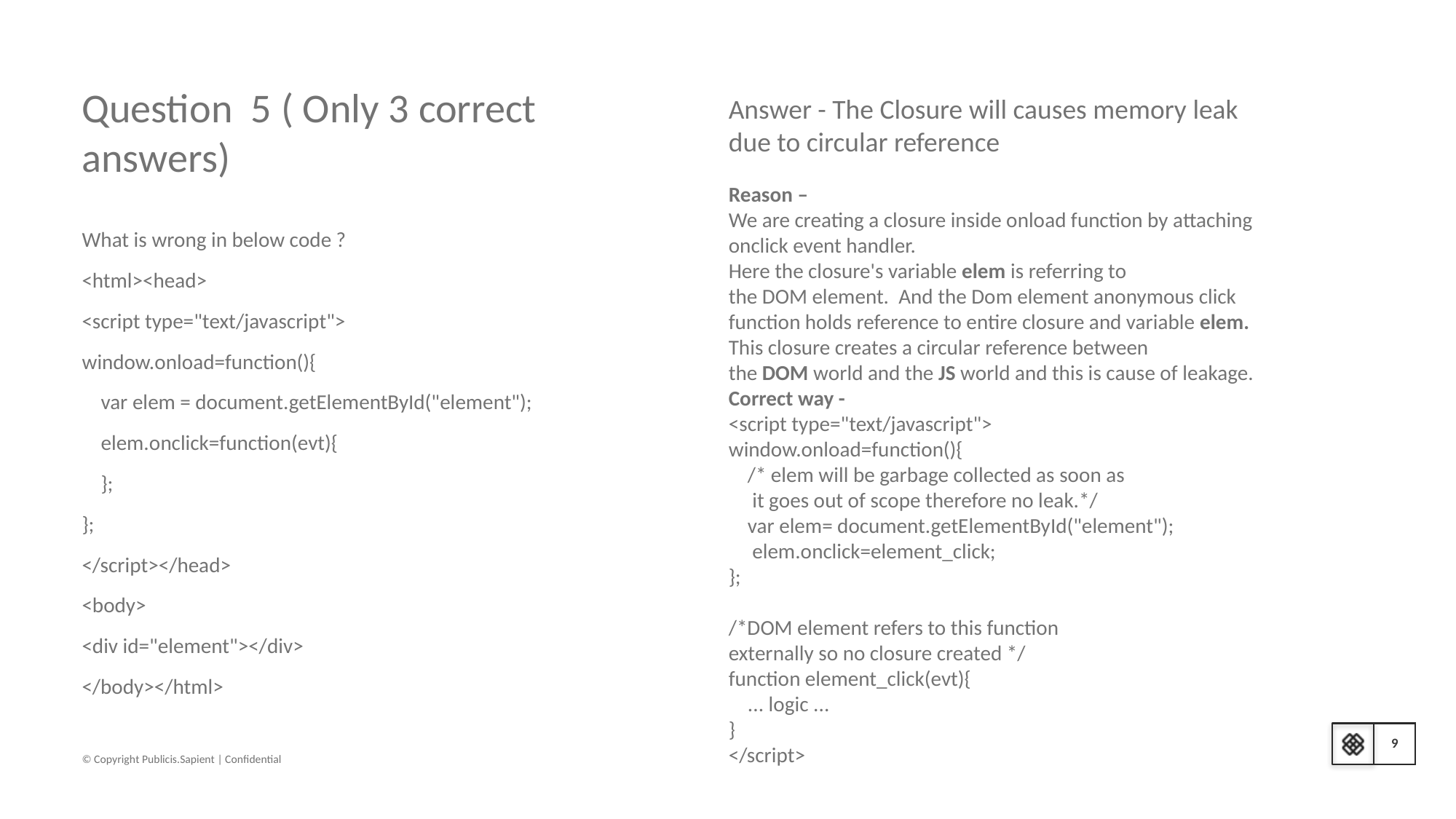

# Question  5 ( Only 3 correct answers)
Answer - The Closure will causes memory leak due to circular reference
Reason –
We are creating a closure inside onload function by attaching onclick event handler.
Here the closure's variable elem is referring to the DOM element.  And the Dom element anonymous click function holds reference to entire closure and variable elem.
This closure creates a circular reference between the DOM world and the JS world and this is cause of leakage.
Correct way -
<script type="text/javascript">
window.onload=function(){
    /* elem will be garbage collected as soon as
     it goes out of scope therefore no leak.*/
    var elem= document.getElementById("element");
     elem.onclick=element_click;
};

/*DOM element refers to this function
externally so no closure created */
function element_click(evt){
    ... logic ...
}
</script>

What is wrong in below code ?
<html><head>
<script type="text/javascript">
window.onload=function(){
    var elem = document.getElementById("element");
    elem.onclick=function(evt){
    };
};
</script></head>
<body>
<div id="element"></div>
</body></html>